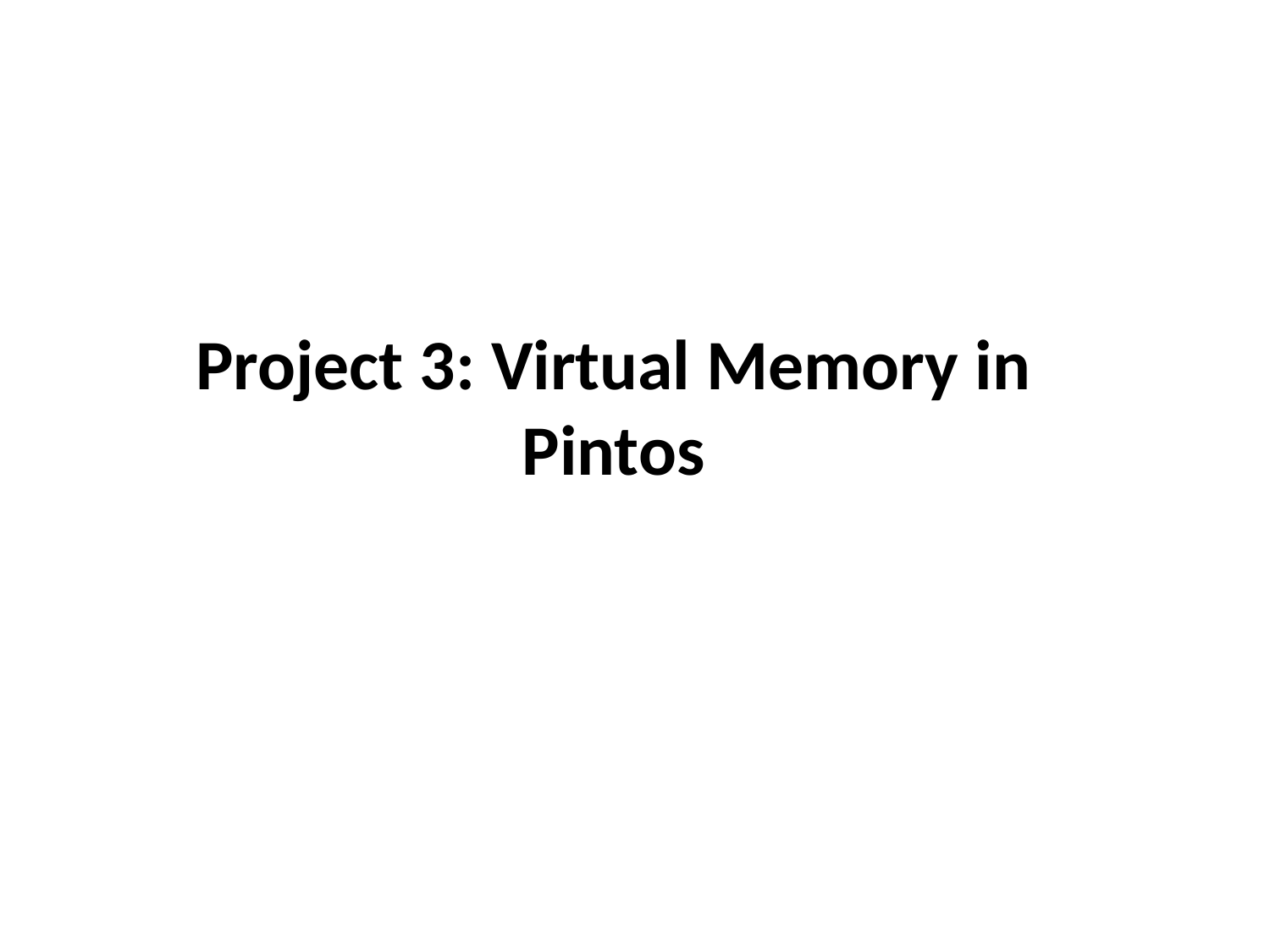

# Project 3: Virtual Memory in Pintos